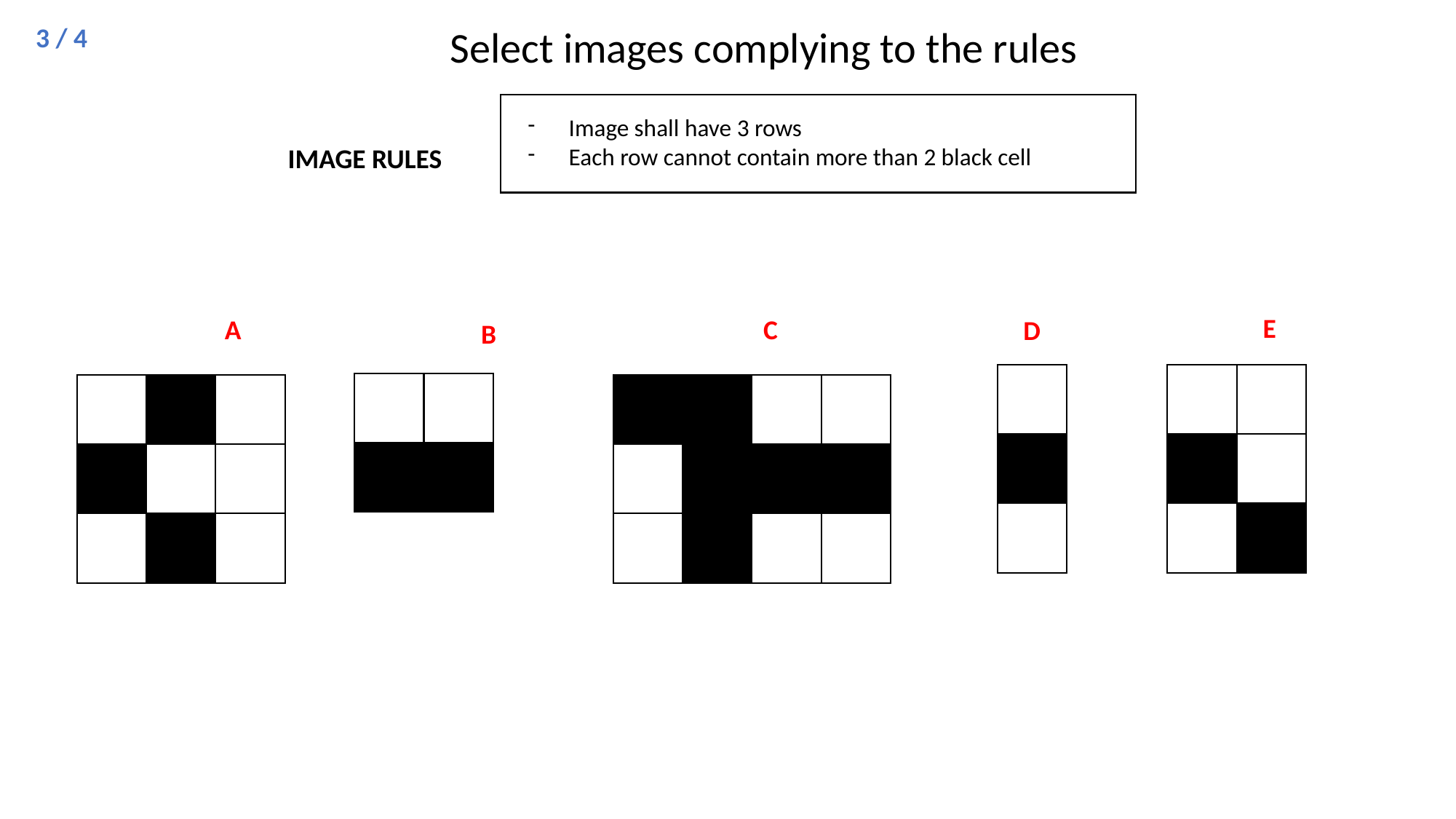

3 / 4
Select images complying to the rules

Image shall have 3 rows
Each row cannot contain more than 2 black cell
IMAGE RULES
E
A
C
D
B